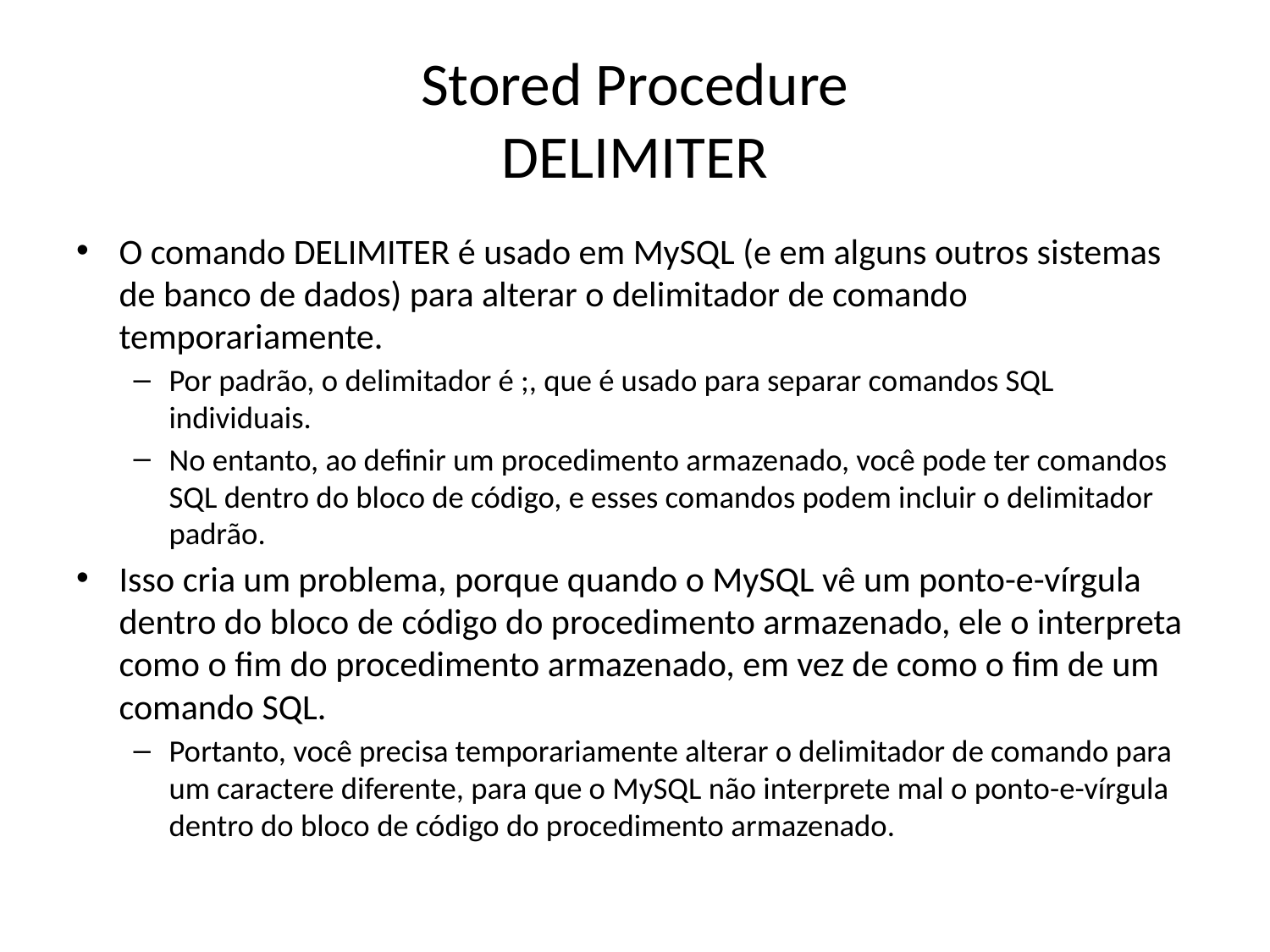

# Stored Procedure DELIMITER
O comando DELIMITER é usado em MySQL (e em alguns outros sistemas de banco de dados) para alterar o delimitador de comando temporariamente.
Por padrão, o delimitador é ;, que é usado para separar comandos SQL individuais.
No entanto, ao definir um procedimento armazenado, você pode ter comandos SQL dentro do bloco de código, e esses comandos podem incluir o delimitador padrão.
Isso cria um problema, porque quando o MySQL vê um ponto-e-vírgula dentro do bloco de código do procedimento armazenado, ele o interpreta como o fim do procedimento armazenado, em vez de como o fim de um comando SQL.
Portanto, você precisa temporariamente alterar o delimitador de comando para um caractere diferente, para que o MySQL não interprete mal o ponto-e-vírgula dentro do bloco de código do procedimento armazenado.